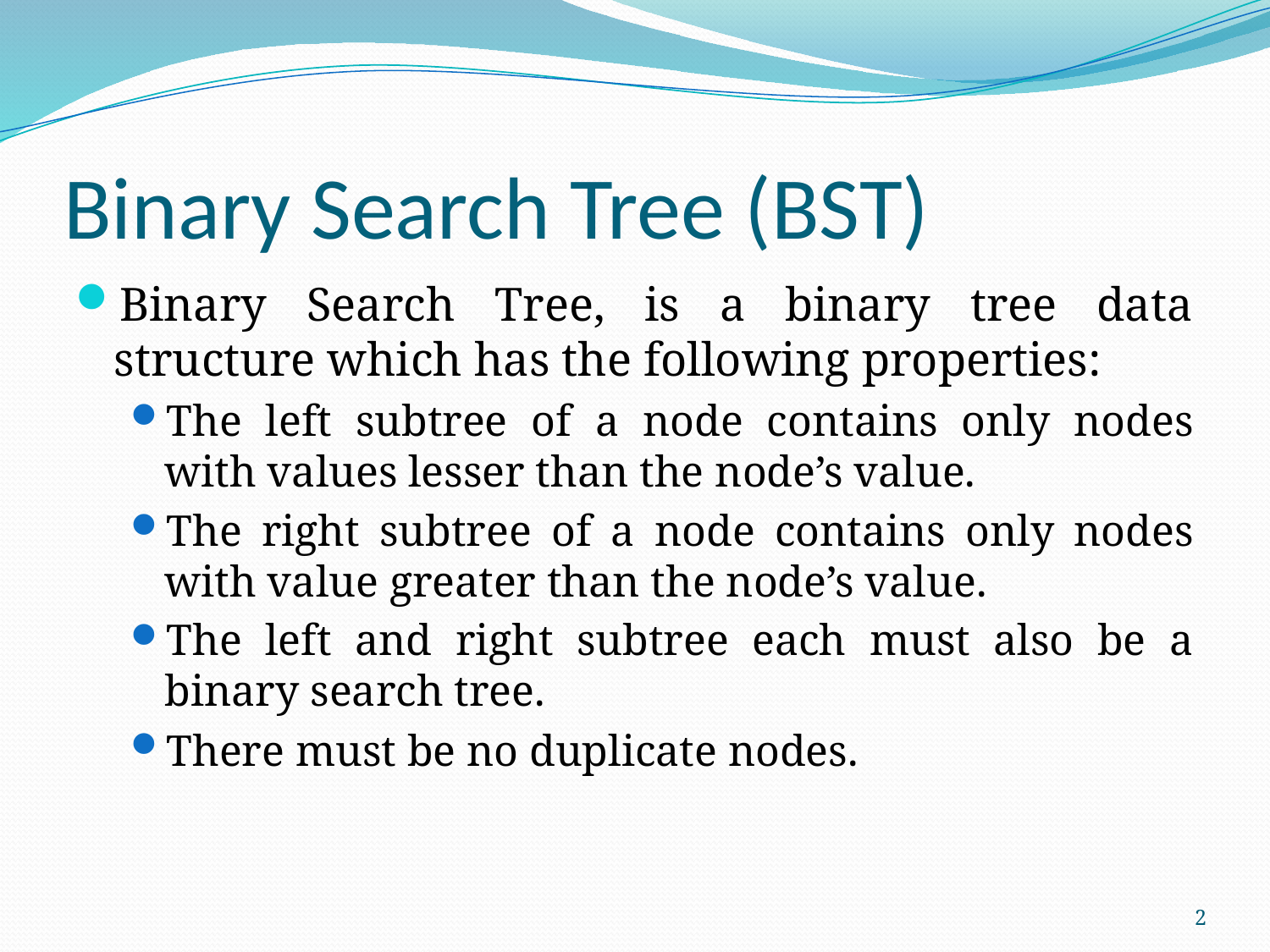

# Binary Search Tree (BST)
Binary Search Tree, is a binary tree data structure which has the following properties:
The left subtree of a node contains only nodes with values lesser than the node’s value.
The right subtree of a node contains only nodes with value greater than the node’s value.
The left and right subtree each must also be a binary search tree.
There must be no duplicate nodes.

2